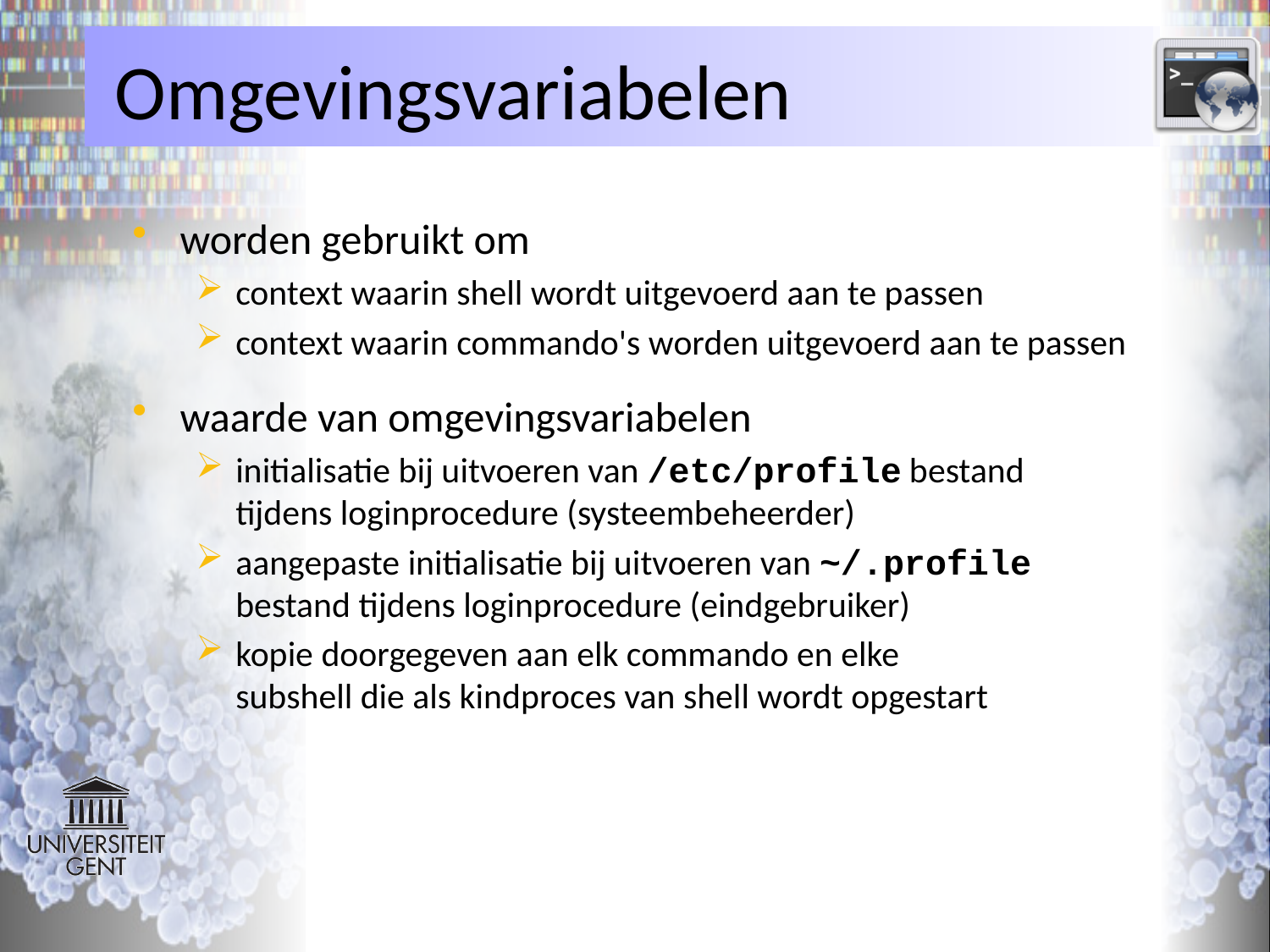

# Omgevingsvariabelen
worden gebruikt om
context waarin shell wordt uitgevoerd aan te passen
context waarin commando's worden uitgevoerd aan te passen

waarde van omgevingsvariabelen
initialisatie bij uitvoeren van /etc/profile bestand
tijdens loginprocedure (systeembeheerder)
aangepaste initialisatie bij uitvoeren van ~/.profile
bestand tijdens loginprocedure (eindgebruiker)
kopie doorgegeven aan elk commando en elke
subshell die als kindproces van shell wordt opgestart